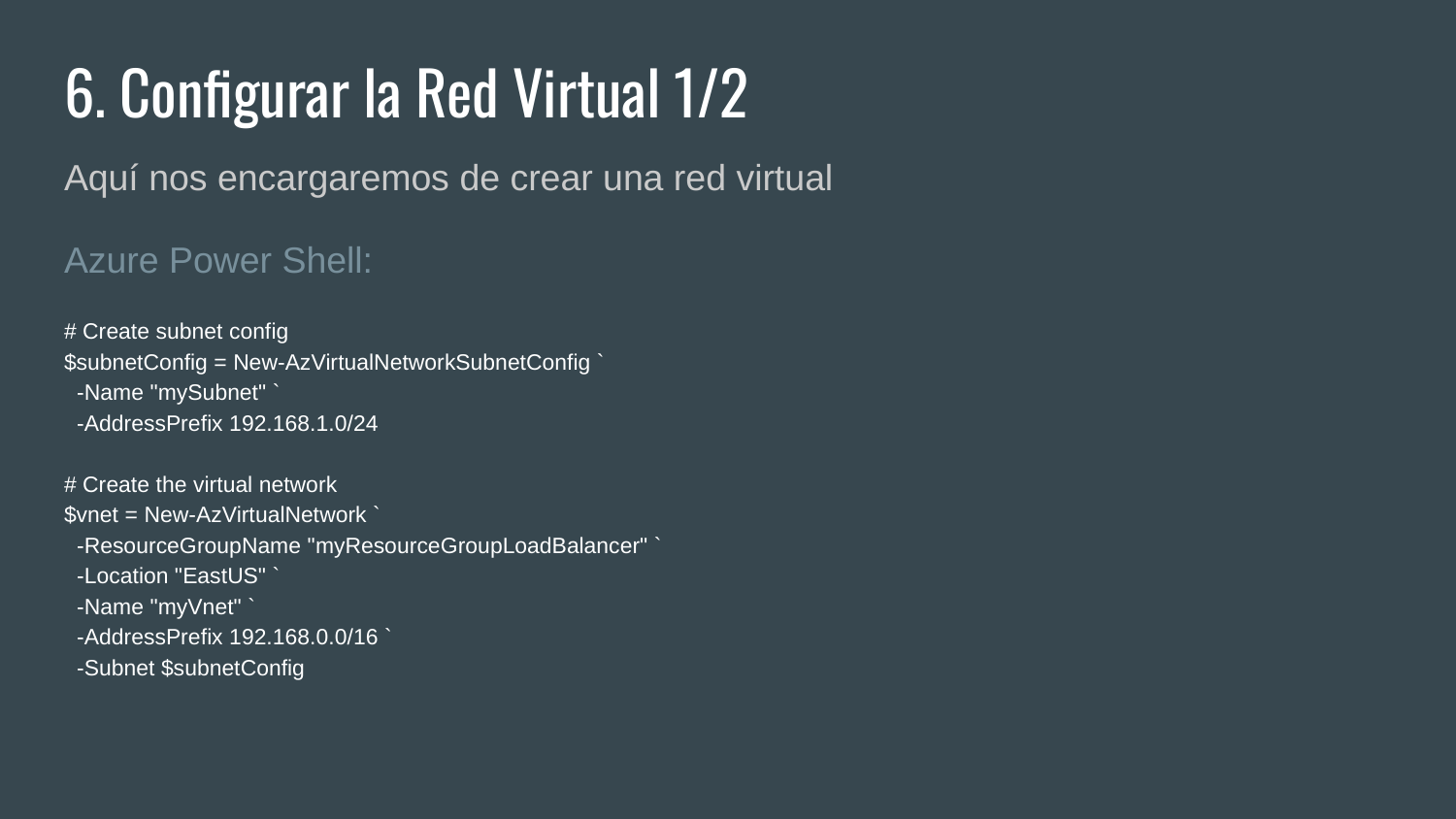

# 6. Configurar la Red Virtual 1/2
Aquí nos encargaremos de crear una red virtual
Azure Power Shell:
# Create subnet config
$subnetConfig = New-AzVirtualNetworkSubnetConfig `
  -Name "mySubnet" `
  -AddressPrefix 192.168.1.0/24

# Create the virtual network
$vnet = New-AzVirtualNetwork `
  -ResourceGroupName "myResourceGroupLoadBalancer" `
  -Location "EastUS" `
  -Name "myVnet" `
  -AddressPrefix 192.168.0.0/16 `
  -Subnet $subnetConfig